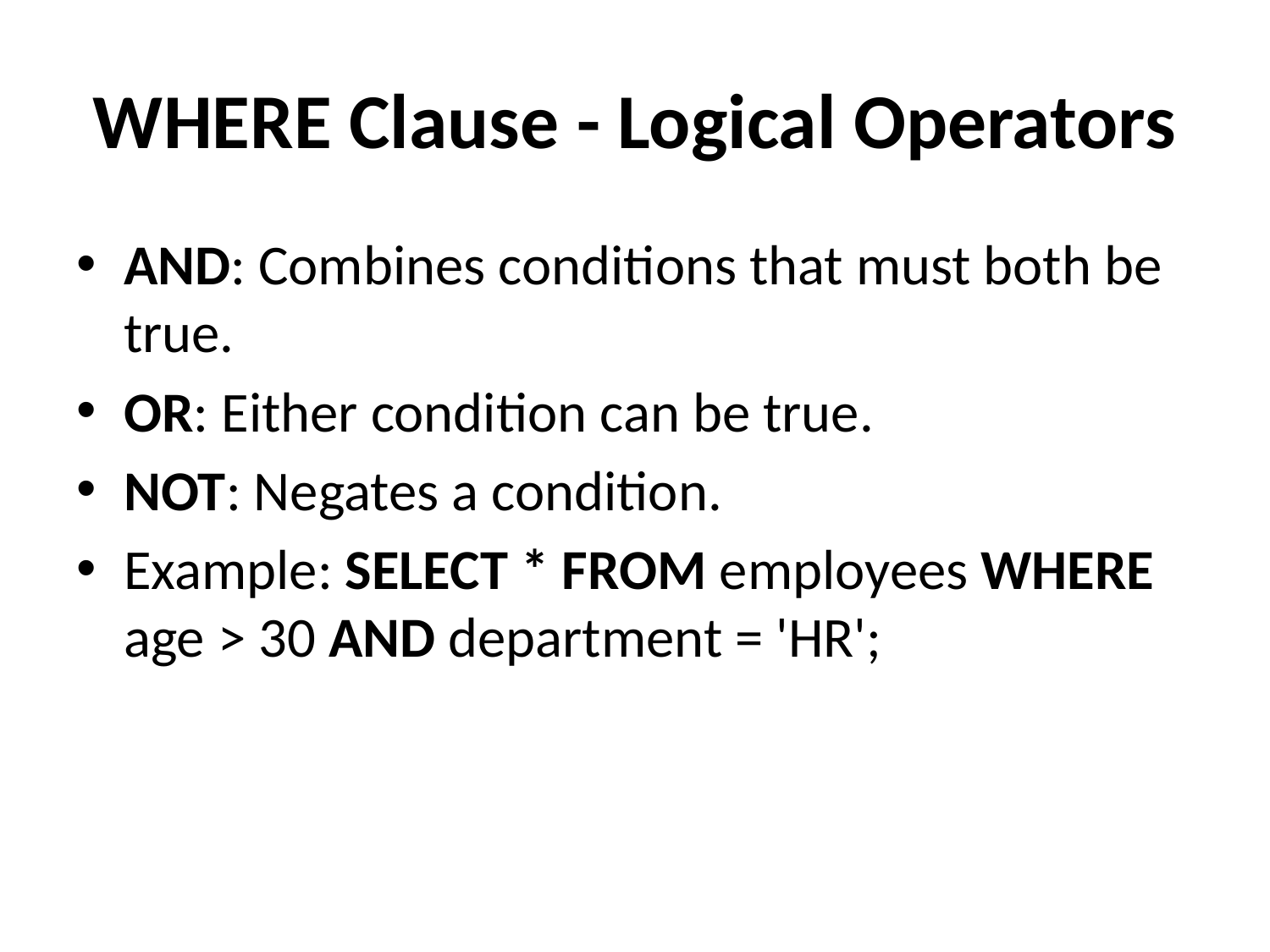

# WHERE Clause - Logical Operators
AND: Combines conditions that must both be true.
OR: Either condition can be true.
NOT: Negates a condition.
Example: SELECT * FROM employees WHERE age > 30 AND department = 'HR';